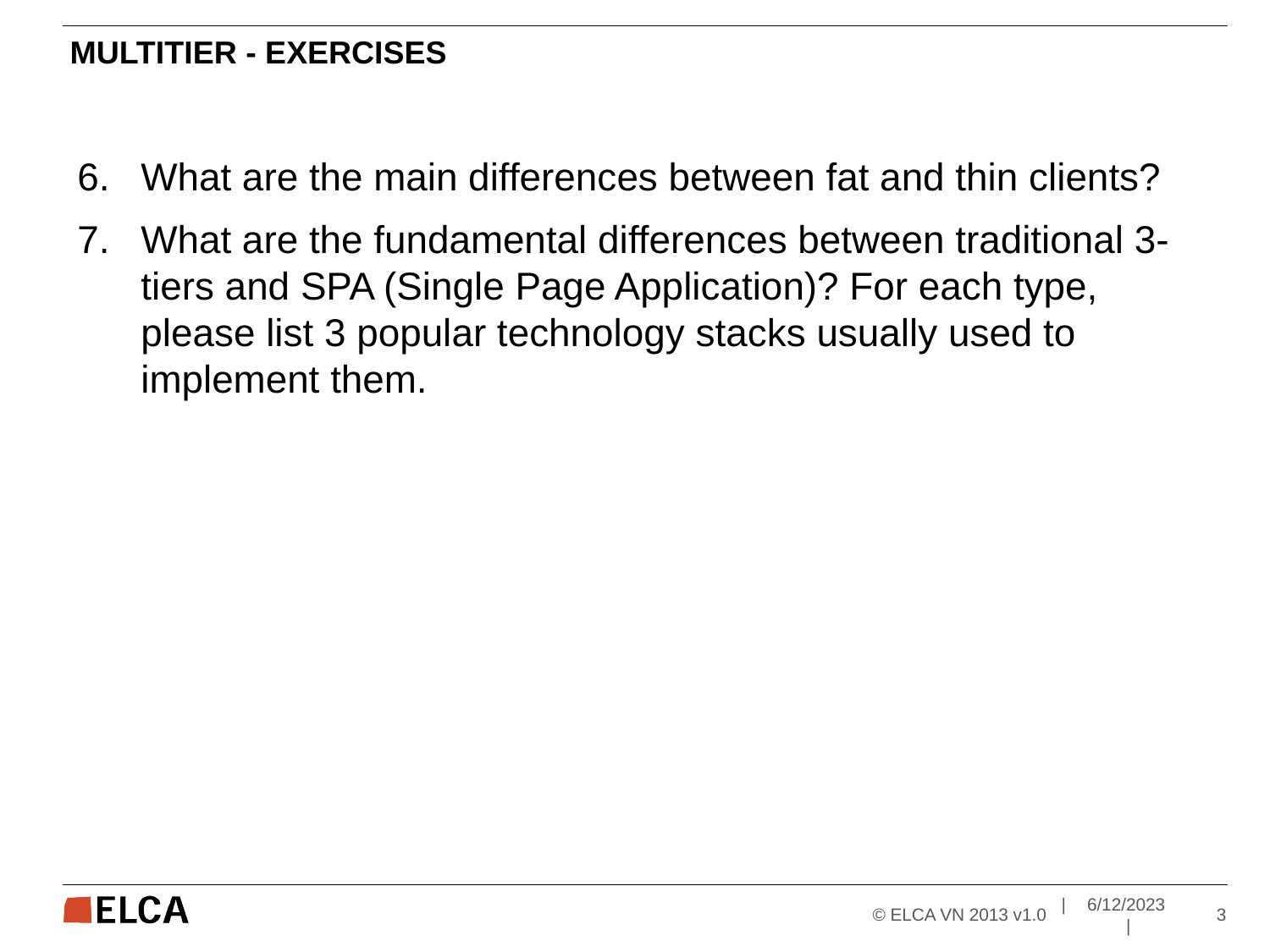

# Multitier - Exercises

What are the main differences between fat and thin clients?
What are the fundamental differences between traditional 3-tiers and SPA (Single Page Application)? For each type, please list 3 popular technology stacks usually used to implement them.
© ELCA VN 2013 v1.0
| 	6/12/2023	 |
3